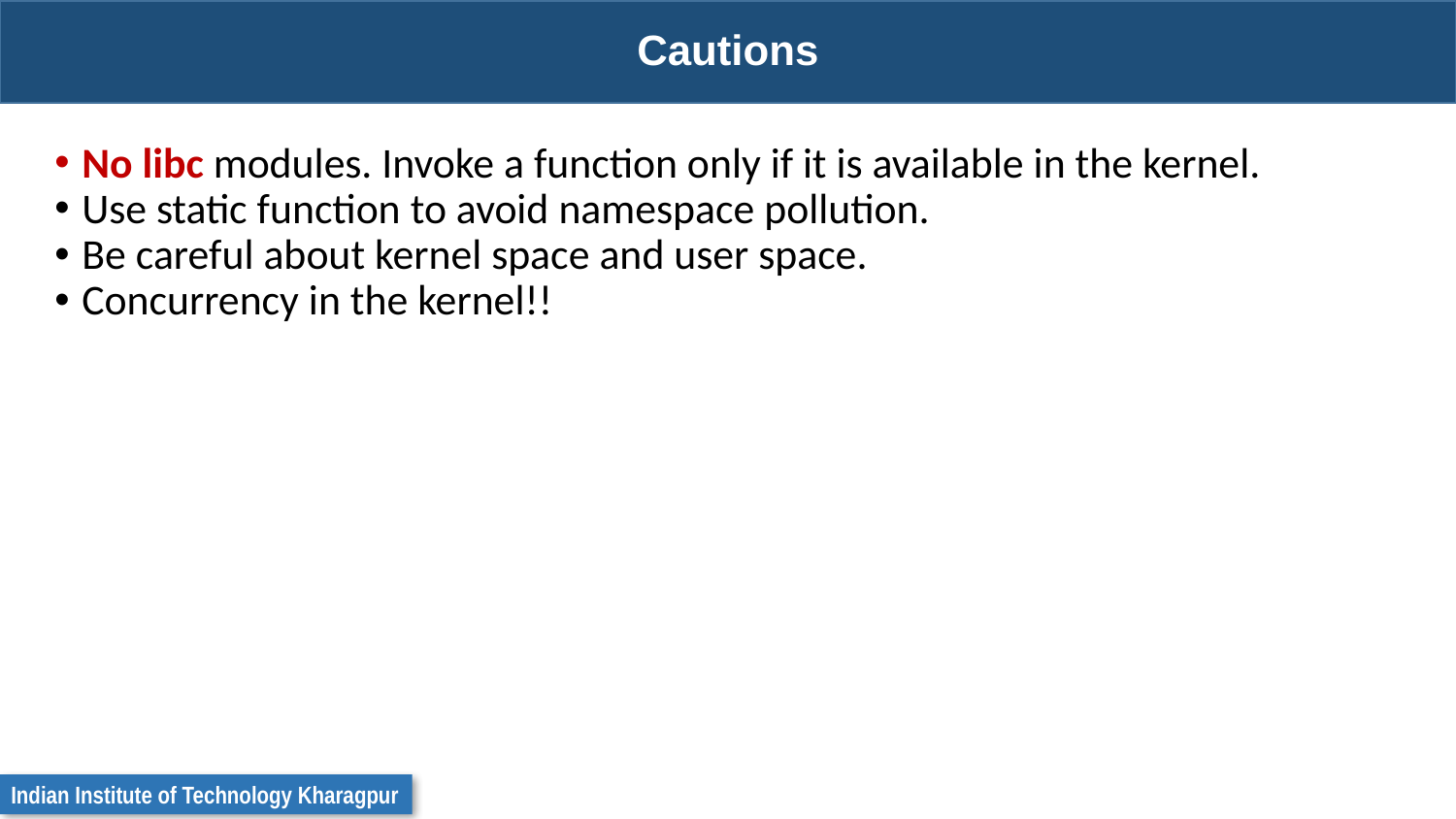

# Cautions
No libc modules. Invoke a function only if it is available in the kernel.
Use static function to avoid namespace pollution.
Be careful about kernel space and user space.
Concurrency in the kernel!!